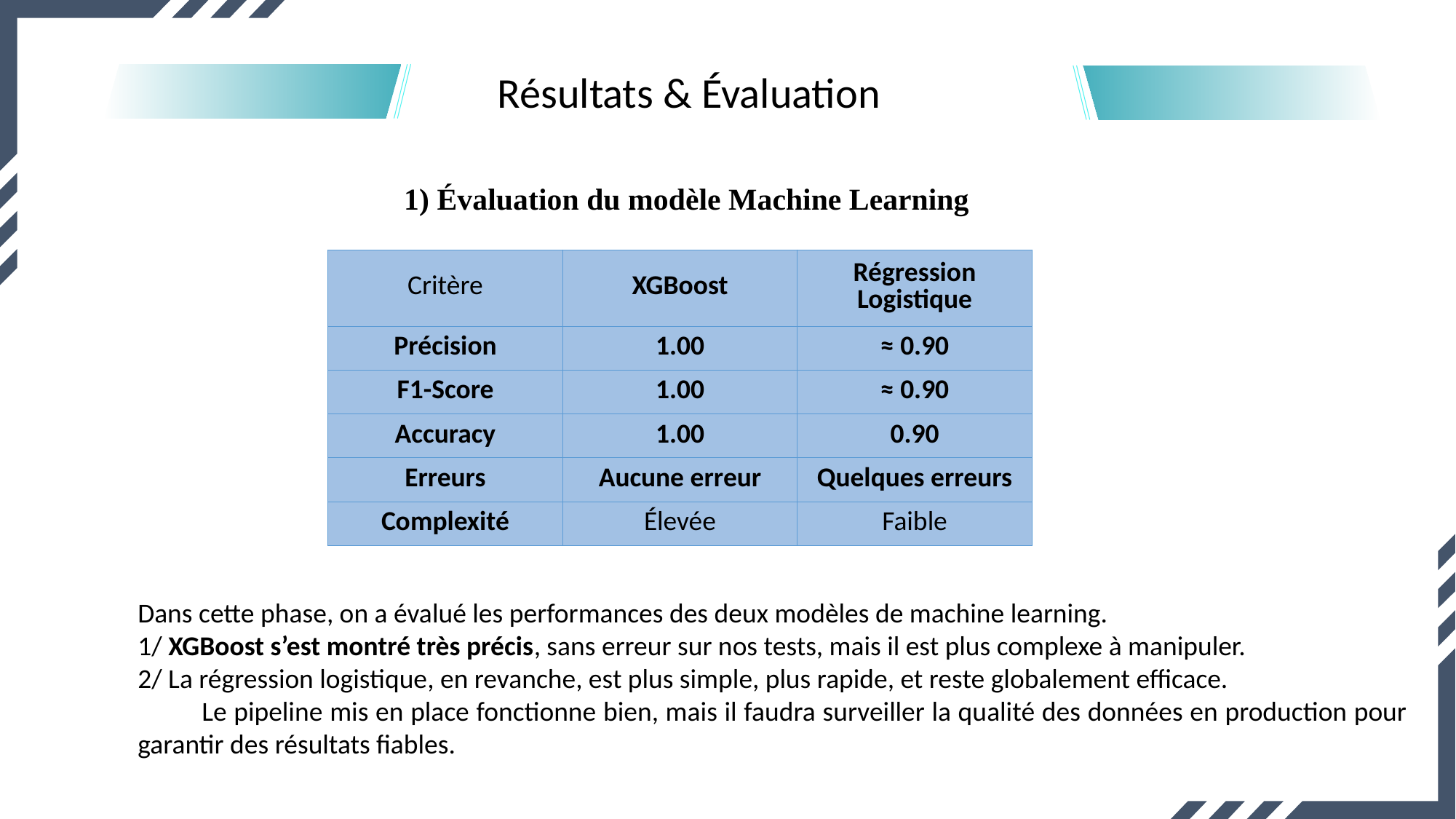

Résultats & Évaluation

1) Évaluation du modèle Machine Learning
| Critère | XGBoost | Régression Logistique |
| --- | --- | --- |
| Précision | 1.00 | ≈ 0.90 |
| F1-Score | 1.00 | ≈ 0.90 |
| Accuracy | 1.00 | 0.90 |
| Erreurs | Aucune erreur | Quelques erreurs |
| Complexité | Élevée | Faible |

Dans cette phase, on a évalué les performances des deux modèles de machine learning.
1/ XGBoost s’est montré très précis, sans erreur sur nos tests, mais il est plus complexe à manipuler.
2/ La régression logistique, en revanche, est plus simple, plus rapide, et reste globalement efficace.
         Le pipeline mis en place fonctionne bien, mais il faudra surveiller la qualité des données en production pour garantir des résultats fiables.